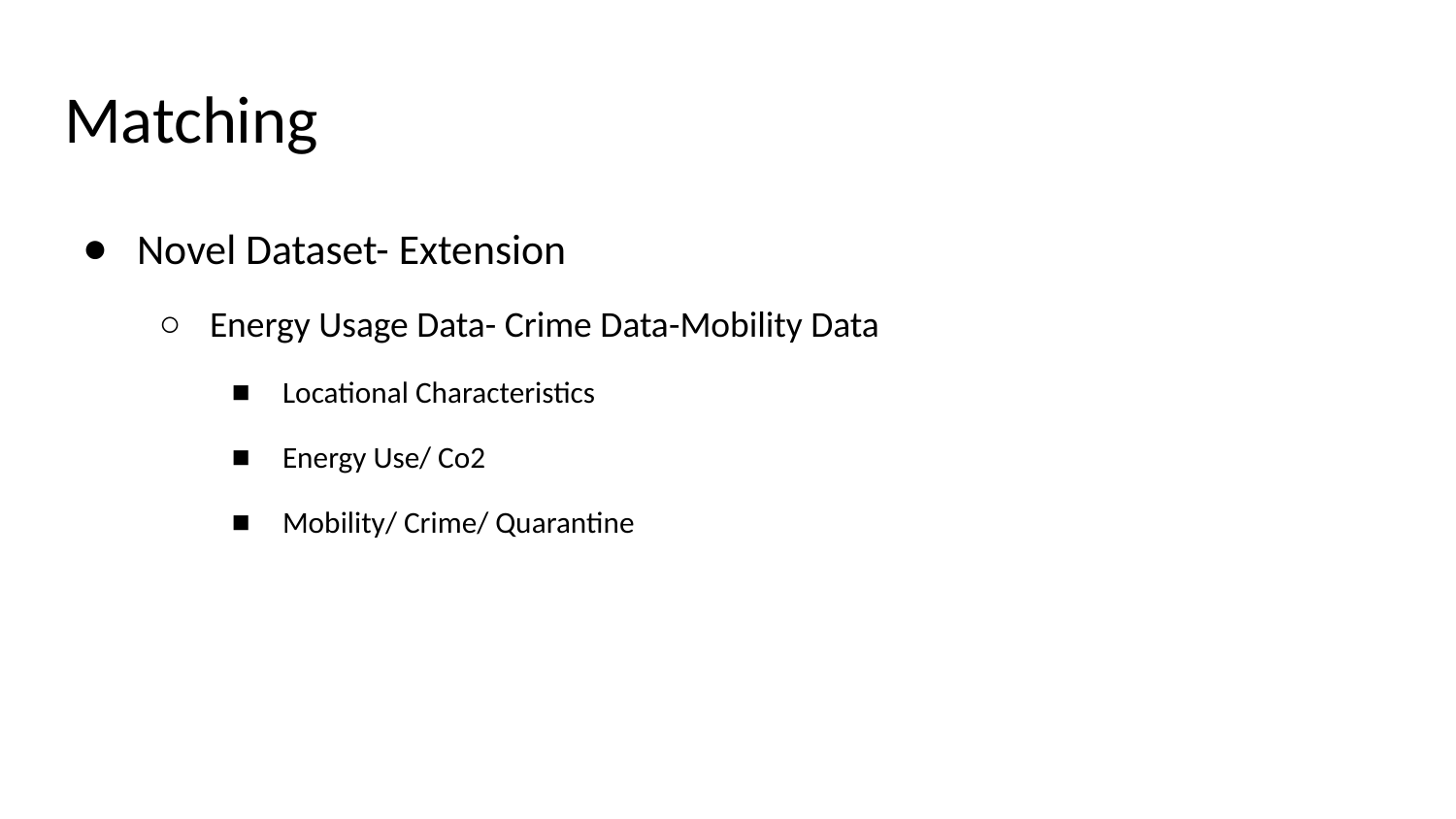

# Matching

Novel Dataset- Extension
Energy Usage Data- Crime Data-Mobility Data
Locational Characteristics
Energy Use/ Co2
Mobility/ Crime/ Quarantine